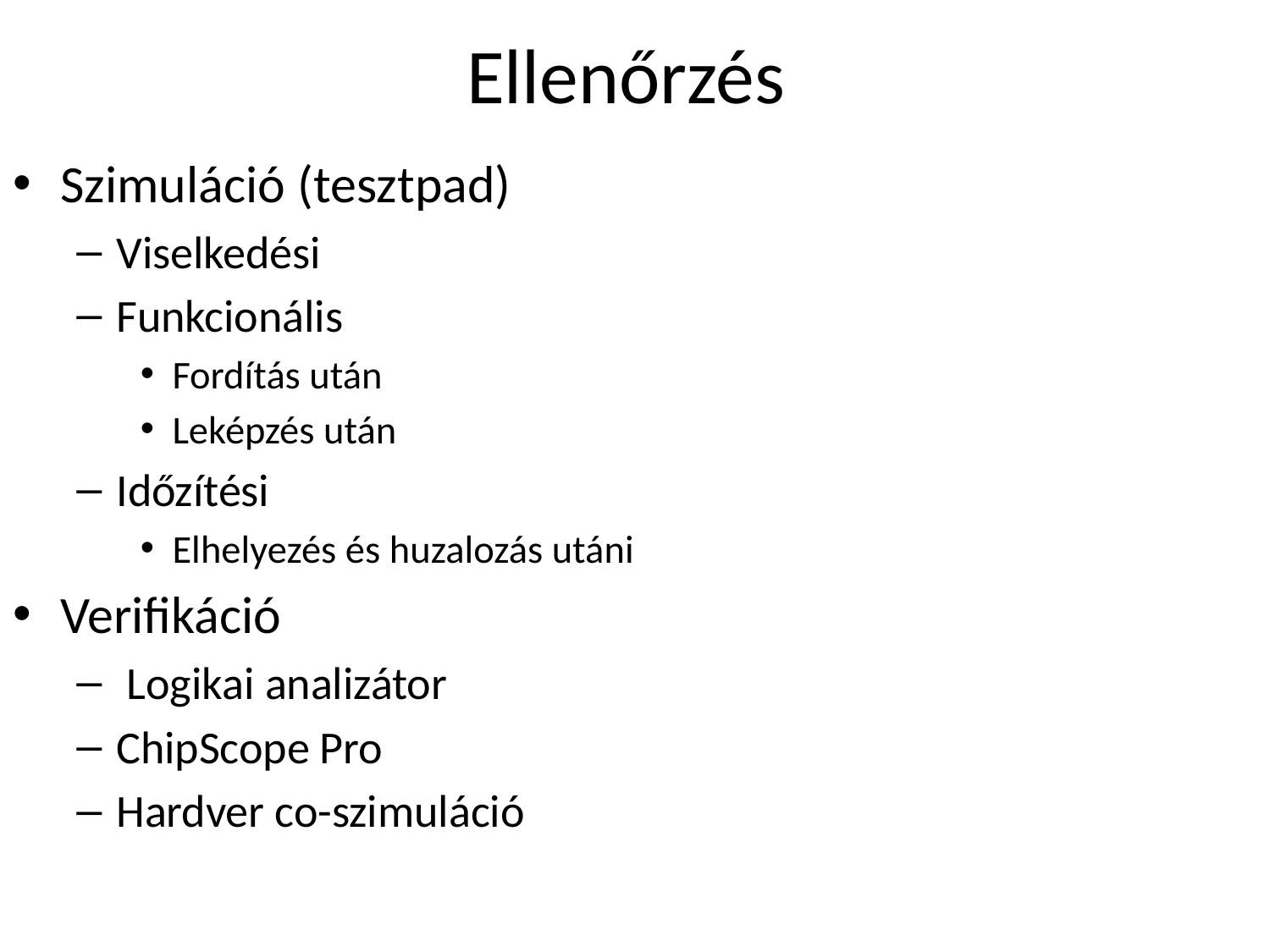

# Ellenőrzés
Szimuláció (tesztpad)
Viselkedési
Funkcionális
Fordítás után
Leképzés után
Időzítési
Elhelyezés és huzalozás utáni
Verifikáció
 Logikai analizátor
ChipScope Pro
Hardver co-szimuláció